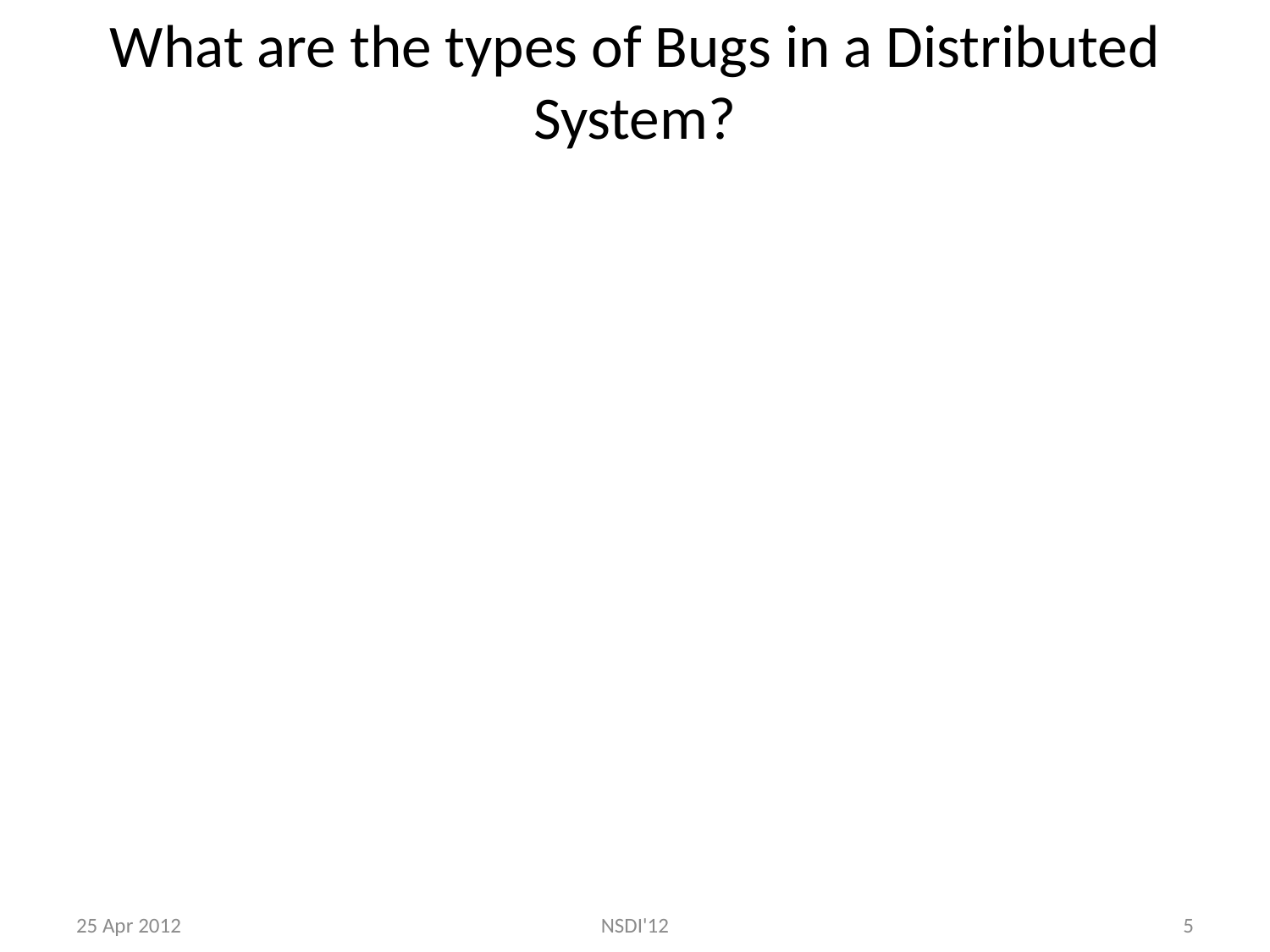

# What are the types of Bugs in a Distributed System?

25 Apr 2012
NSDI'12
5